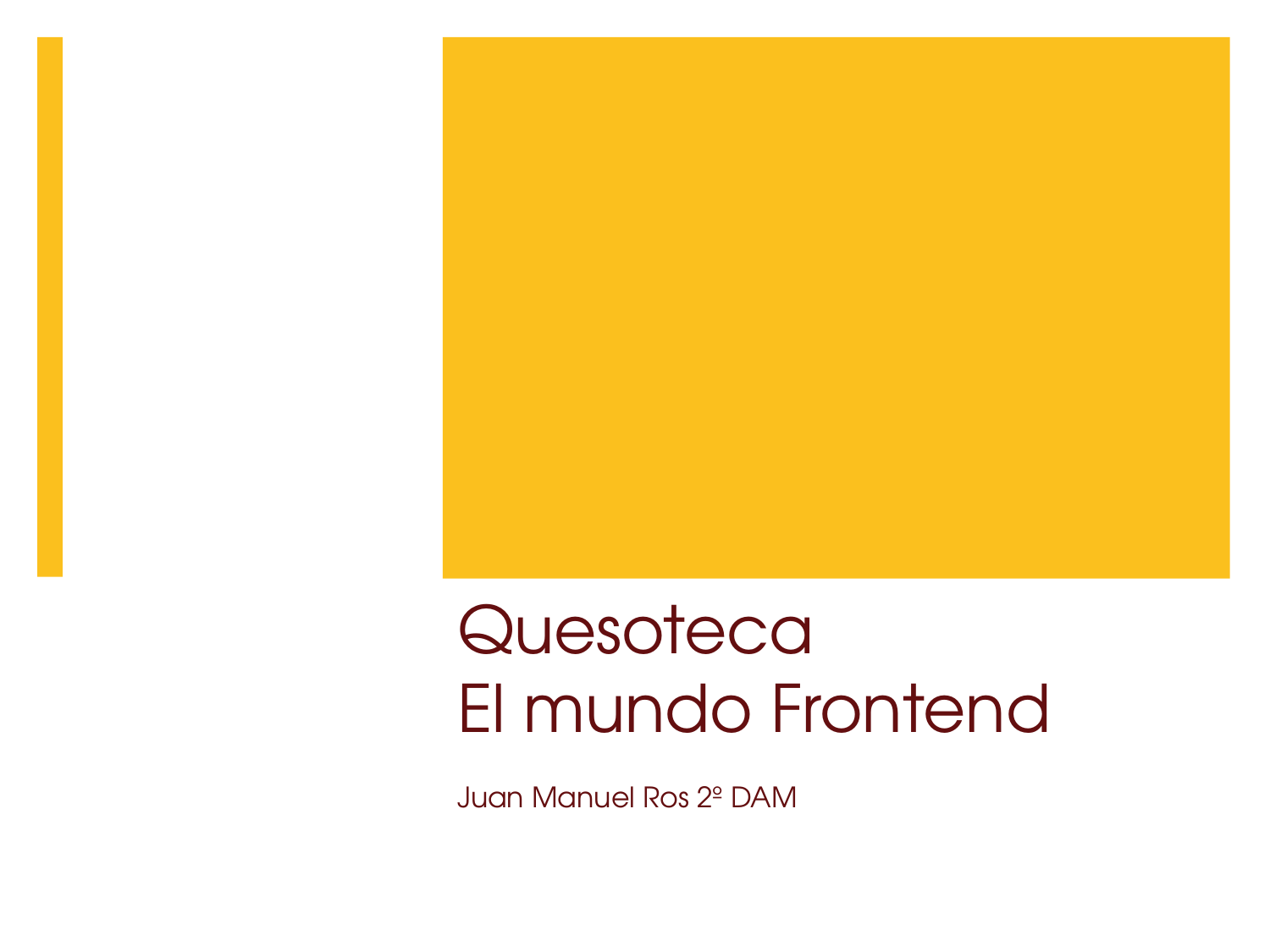

# Quesoteca El mundo Frontend
Juan Manuel Ros 2º DAM